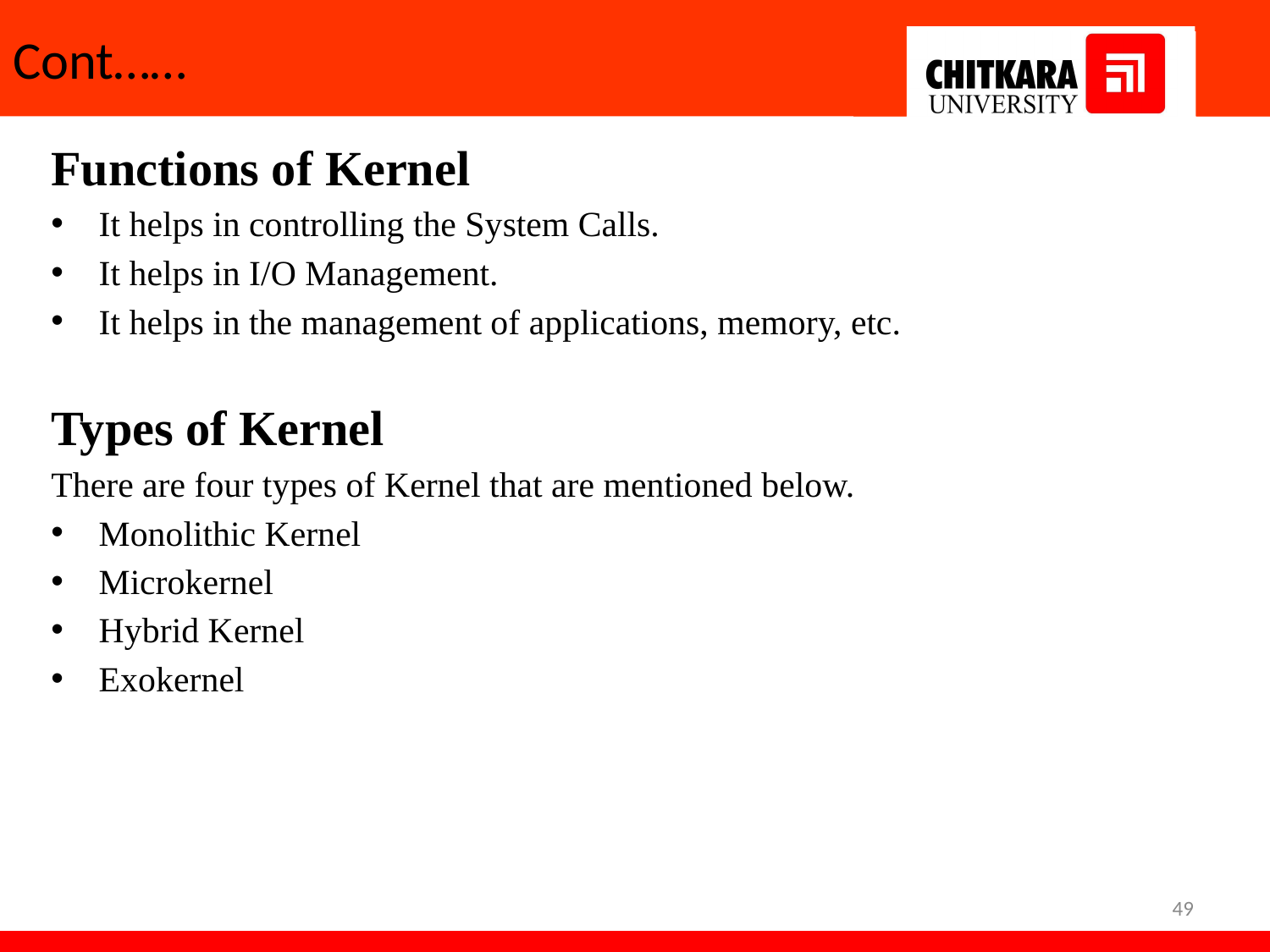

# Cont……
Functions of Kernel
It helps in controlling the System Calls.
It helps in I/O Management.
It helps in the management of applications, memory, etc.

Types of Kernel
There are four types of Kernel that are mentioned below.
Monolithic Kernel
Microkernel
Hybrid Kernel
Exokernel

49